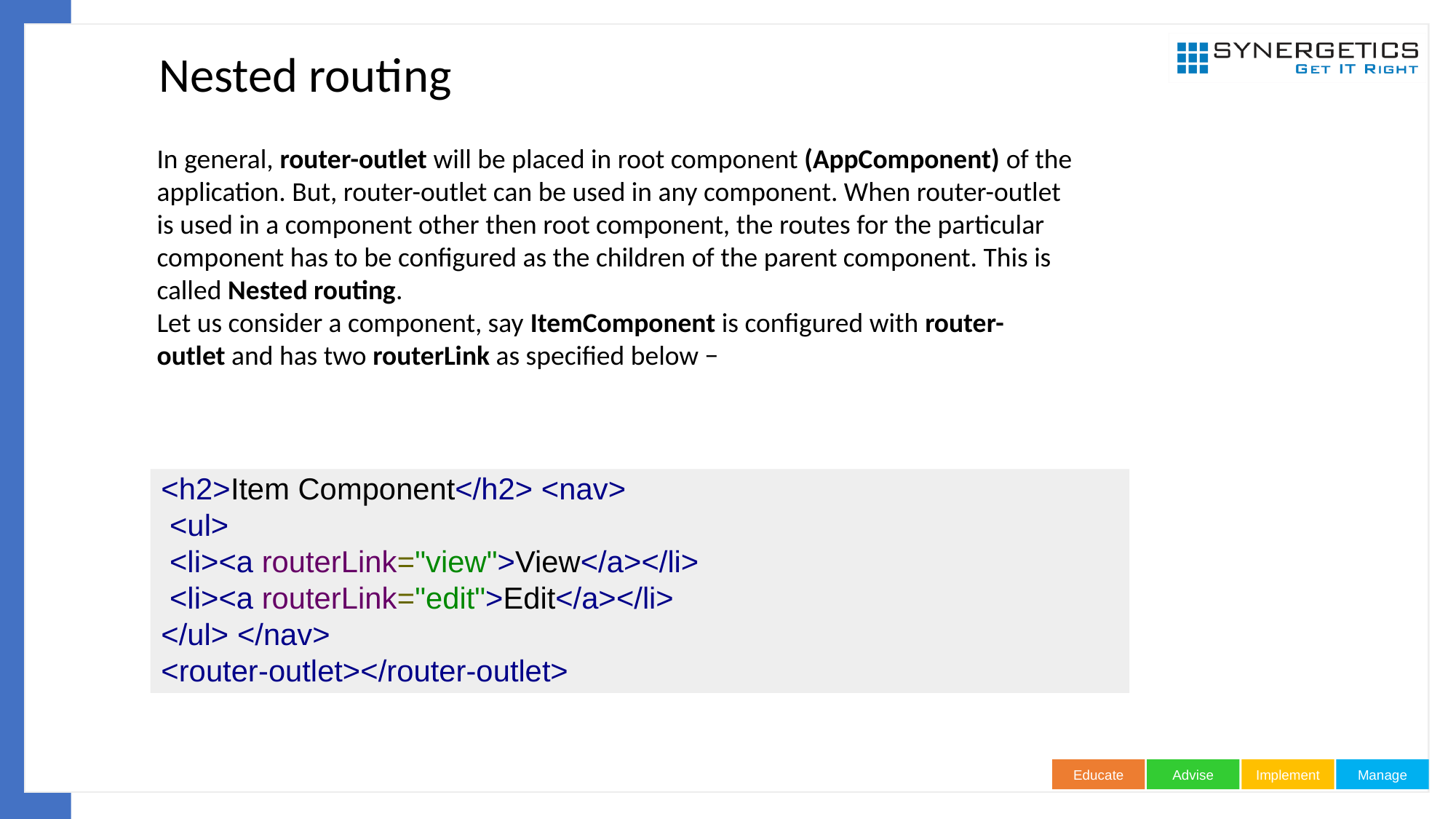

Nested routing
In general, router-outlet will be placed in root component (AppComponent) of the application. But, router-outlet can be used in any component. When router-outlet is used in a component other then root component, the routes for the particular component has to be configured as the children of the parent component. This is called Nested routing.
Let us consider a component, say ItemComponent is configured with router-outlet and has two routerLink as specified below −
<h2>Item Component</h2> <nav>
 <ul>
 <li><a routerLink="view">View</a></li>
 <li><a routerLink="edit">Edit</a></li>
</ul> </nav>
<router-outlet></router-outlet>